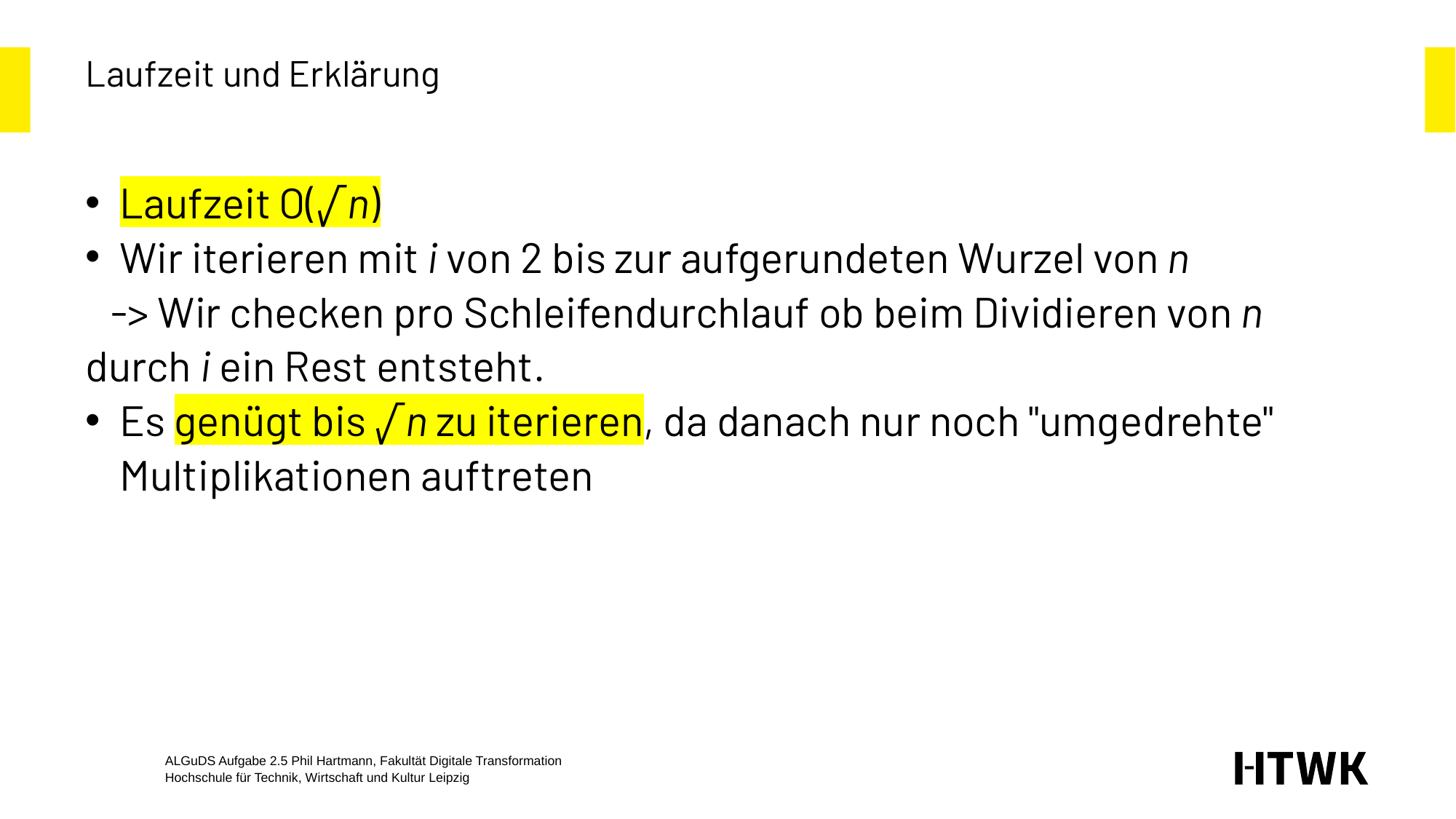

# Laufzeit und Erklärung
Laufzeit O(√n)
Wir iterieren mit i von 2 bis zur aufgerundeten Wurzel von n
   -> Wir checken pro Schleifendurchlauf ob beim Dividieren von n 	durch i ein Rest entsteht.
Es genügt bis √n zu iterieren, da danach nur noch "umgedrehte" Multiplikationen auftreten

ALGuDS Aufgabe 2.5 Phil Hartmann, Fakultät Digitale Transformation